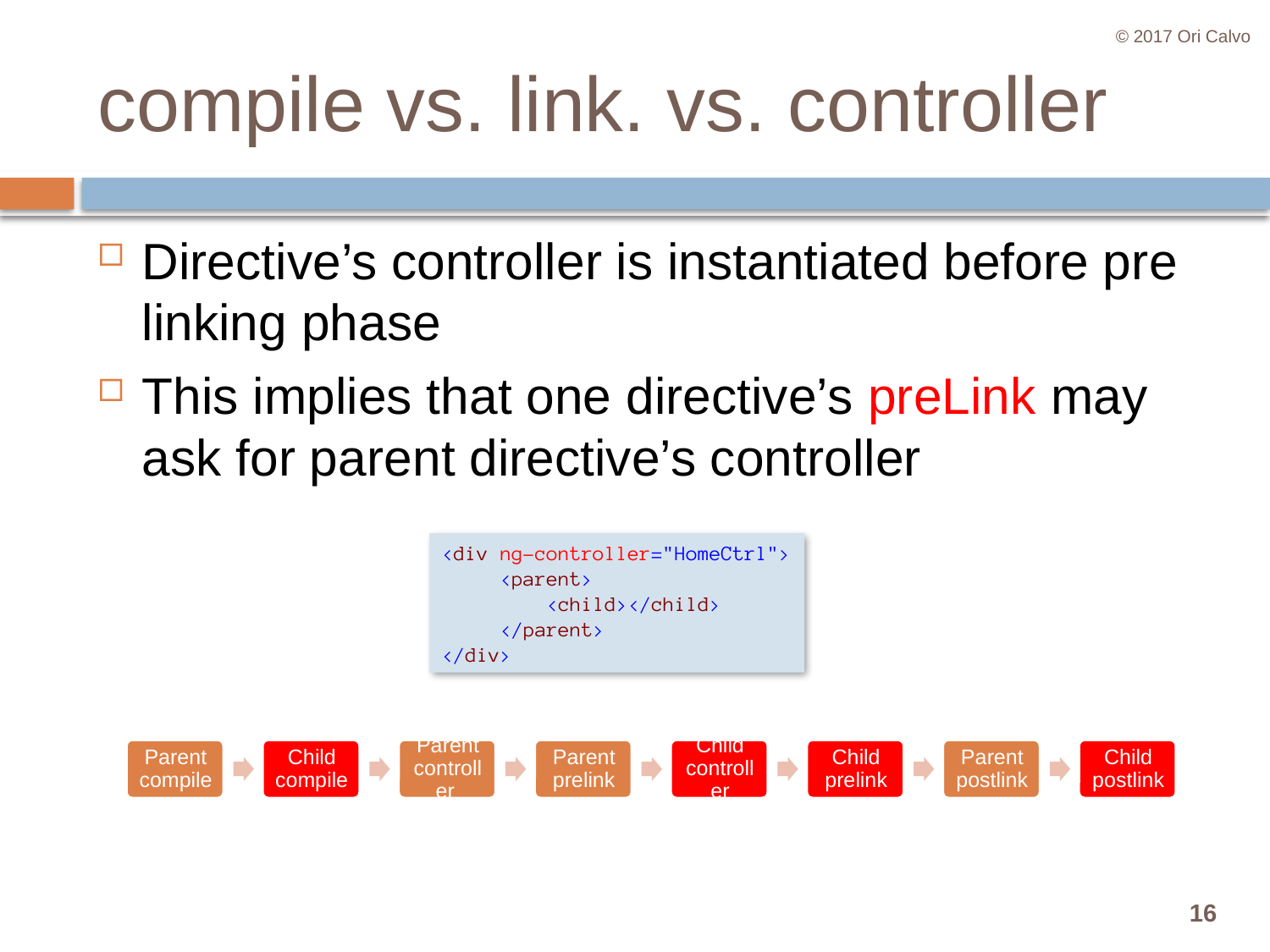

© 2017 Ori Calvo
# compile vs. link. vs. controller
Directive’s controller is instantiated before pre linking phase
This implies that one directive’s preLink may ask for parent directive’s controller
<div ng-controller="HomeCtrl">
     <parent>
         <child></child>
     </parent>
</div>
Parent compile

Child compile

Parent controller

Parent prelink

Child controller

Child prelink

Parent postlink

Child postlink